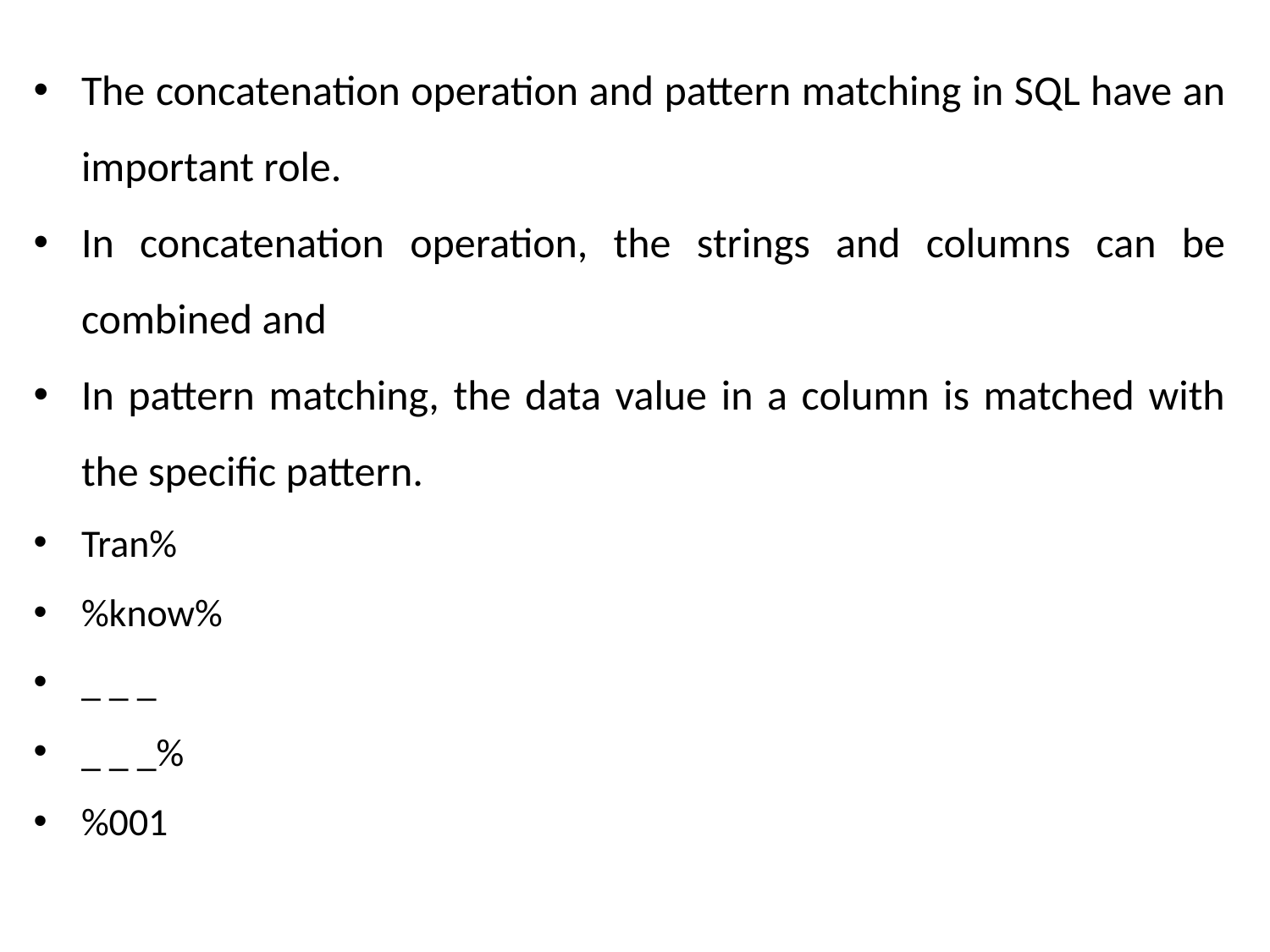

The concatenation operation and pattern matching in SQL have an important role.
In concatenation operation, the strings and columns can be combined and
In pattern matching, the data value in a column is matched with the specific pattern.
Tran%
%know%
_ _ _
_ _ _%
%001